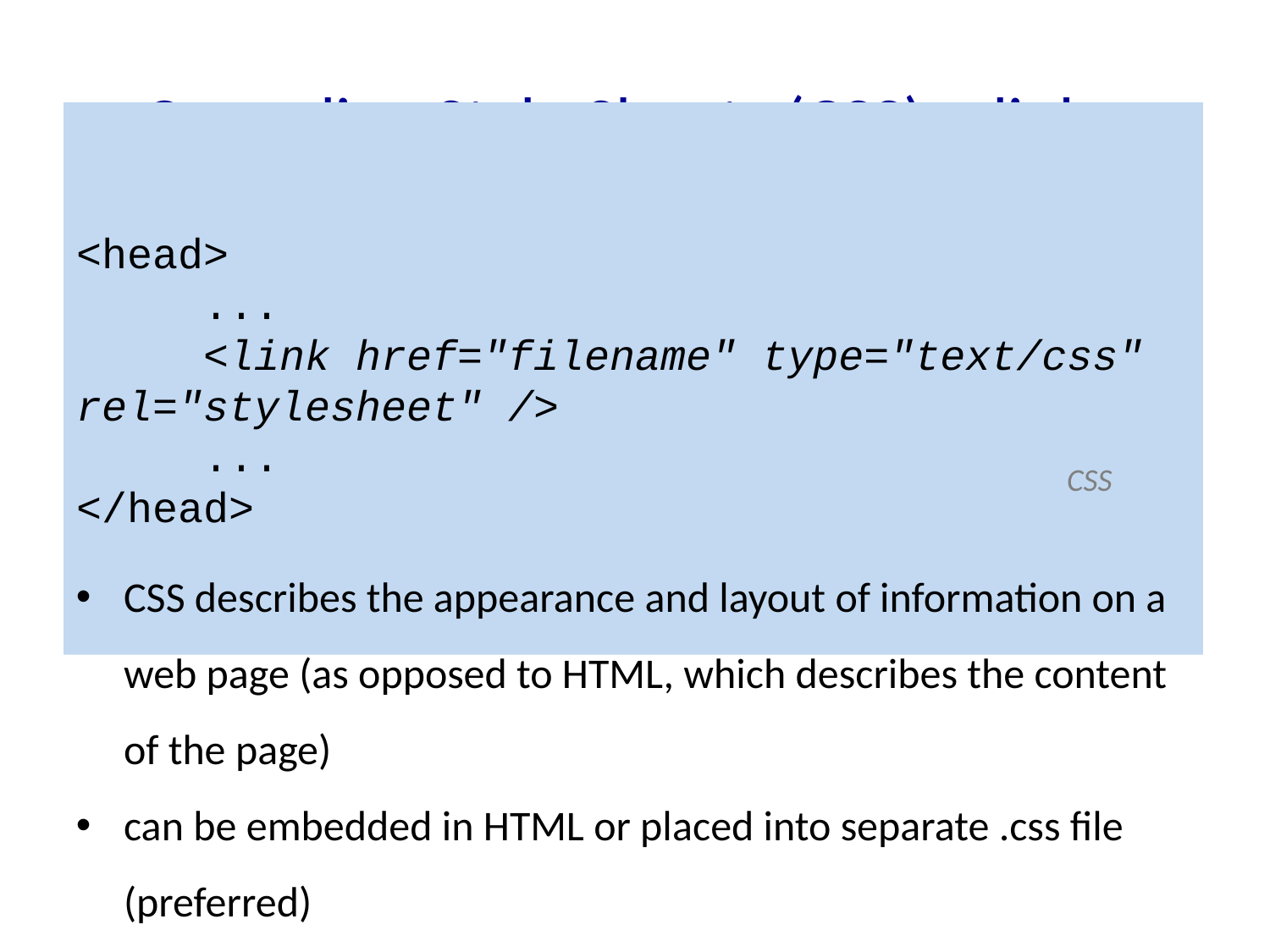

# Cascading Style Sheets (CSS): <link>
<head>
	...
	<link href="filename" type="text/css" rel="stylesheet" />
	...
</head>
CSS
CSS describes the appearance and layout of information on a web page (as opposed to HTML, which describes the content of the page)
can be embedded in HTML or placed into separate .css file (preferred)